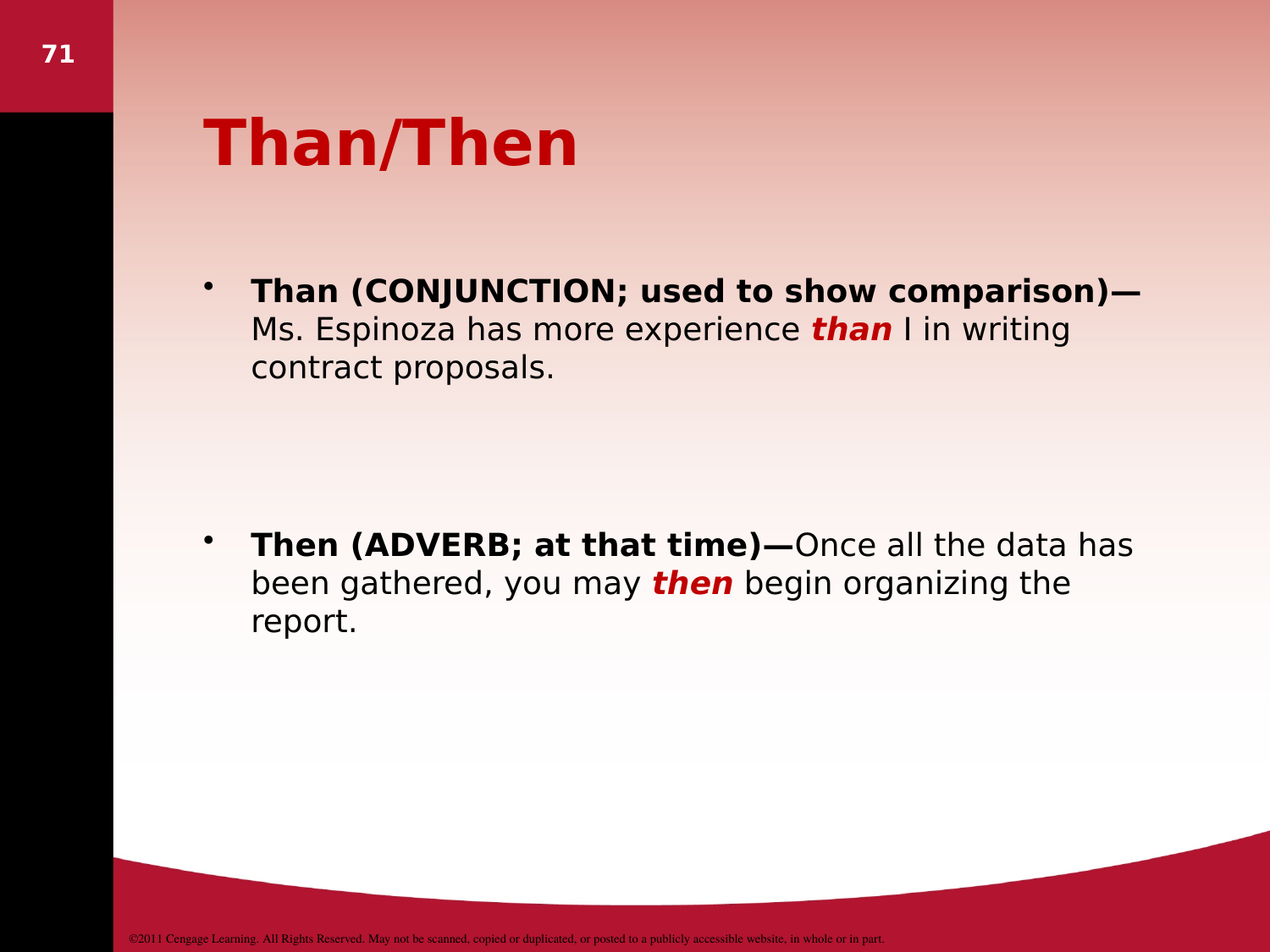

71
# Than/Then
Than (CONJUNCTION; used to show comparison)—Ms. Espinoza has more experience than I in writing contract proposals.

Then (ADVERB; at that time)—Once all the data has been gathered, you may then begin organizing the report.